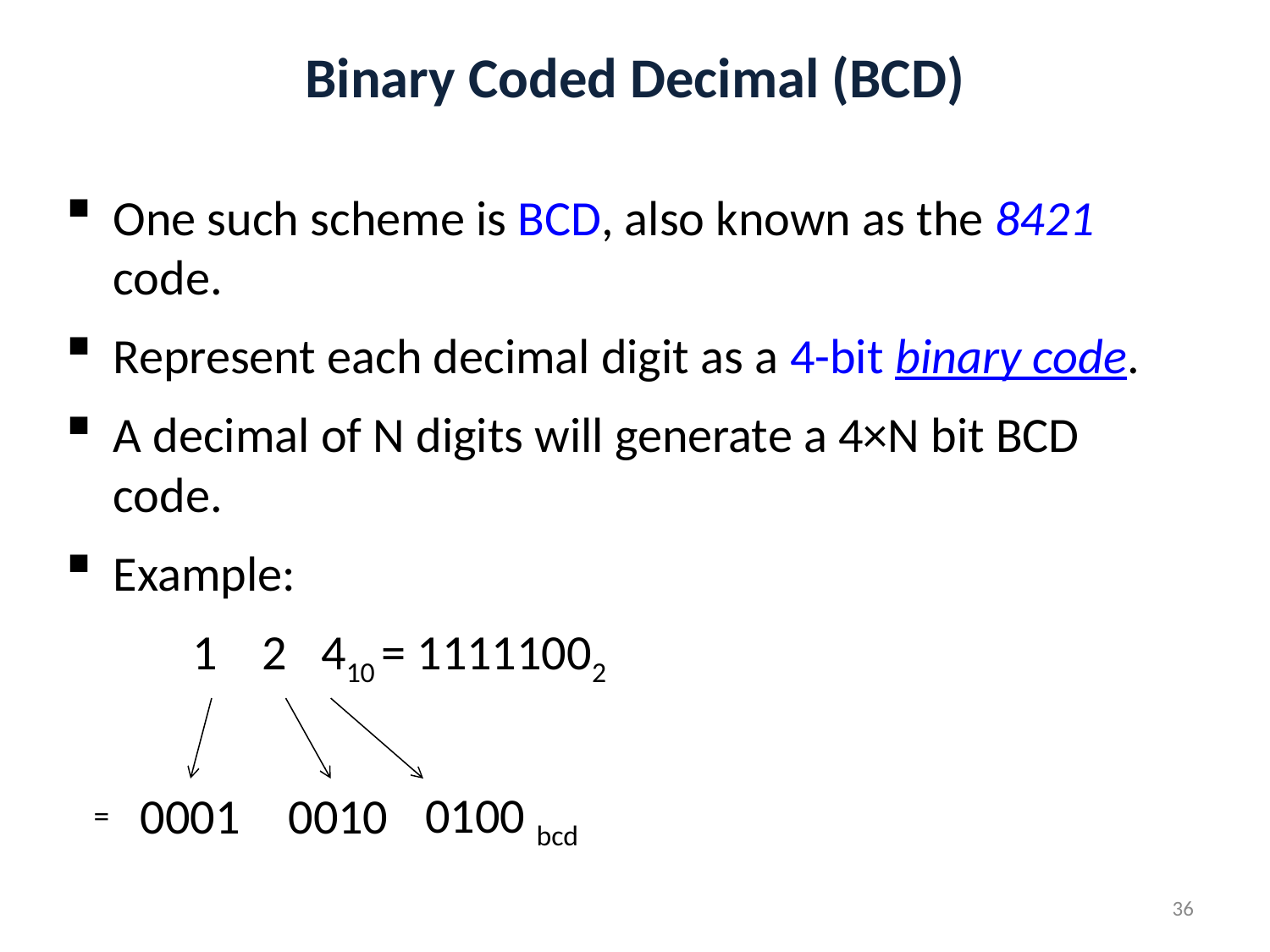

# Binary Coded Decimal (BCD)
One such scheme is BCD, also known as the 8421 code.
Represent each decimal digit as a 4-bit binary code.
A decimal of N digits will generate a 4×N bit BCD code.
Example:
	1    2   410 = 11111002
0100 bcd
0010
0001
=
36